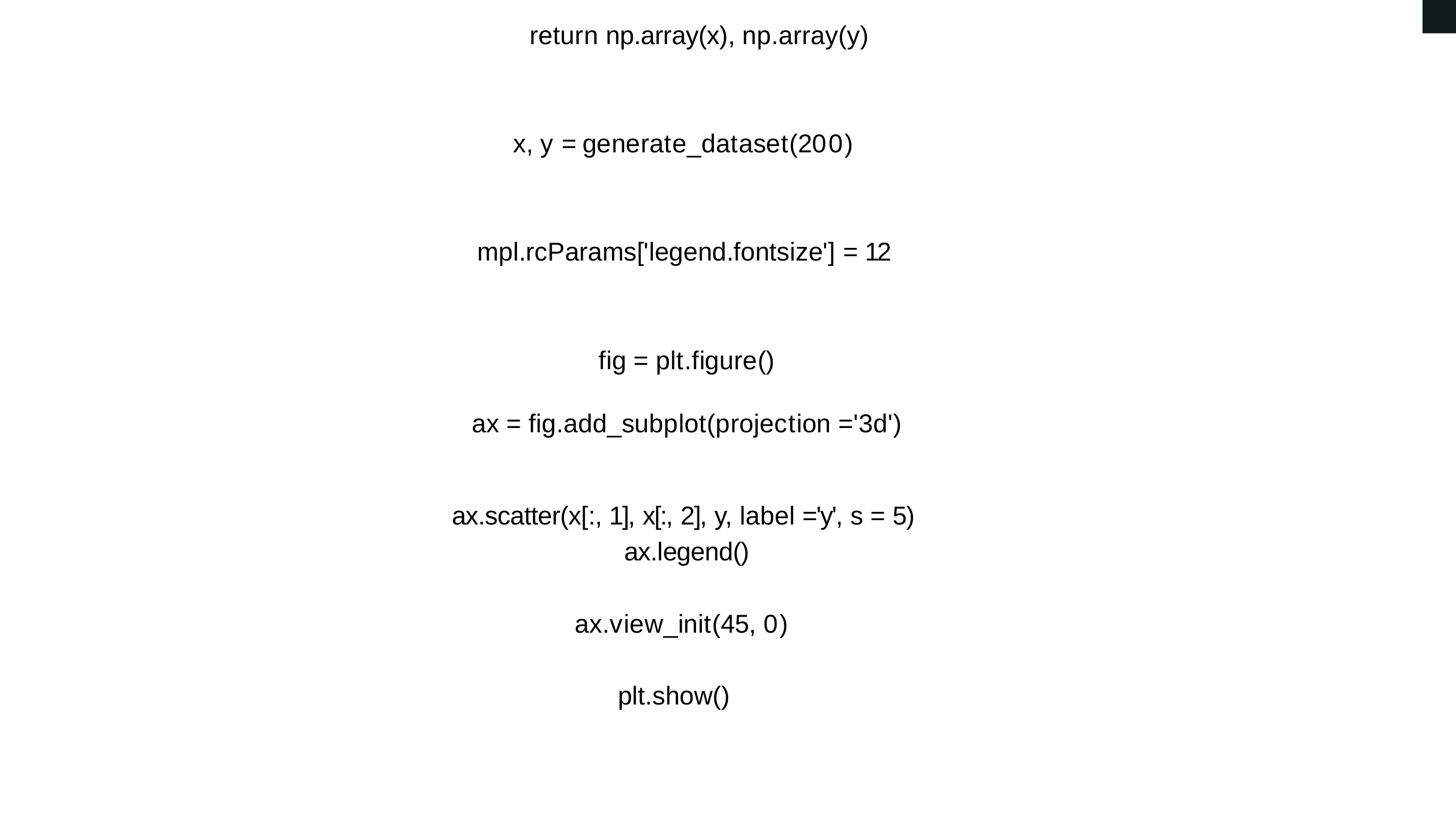

return np.array(x), np.array(y)
x, y = generate_dataset(200)  mpl.rcParams['legend.fontsize'] = 12  fig = plt.figure()

ax = fig.add_subplot(projection ='3d')

ax.scatter(x[:, 1], x[:, 2], y, label ='y', s = 5)  ax.legend()
ax.view_init(45, 0)  plt.show()